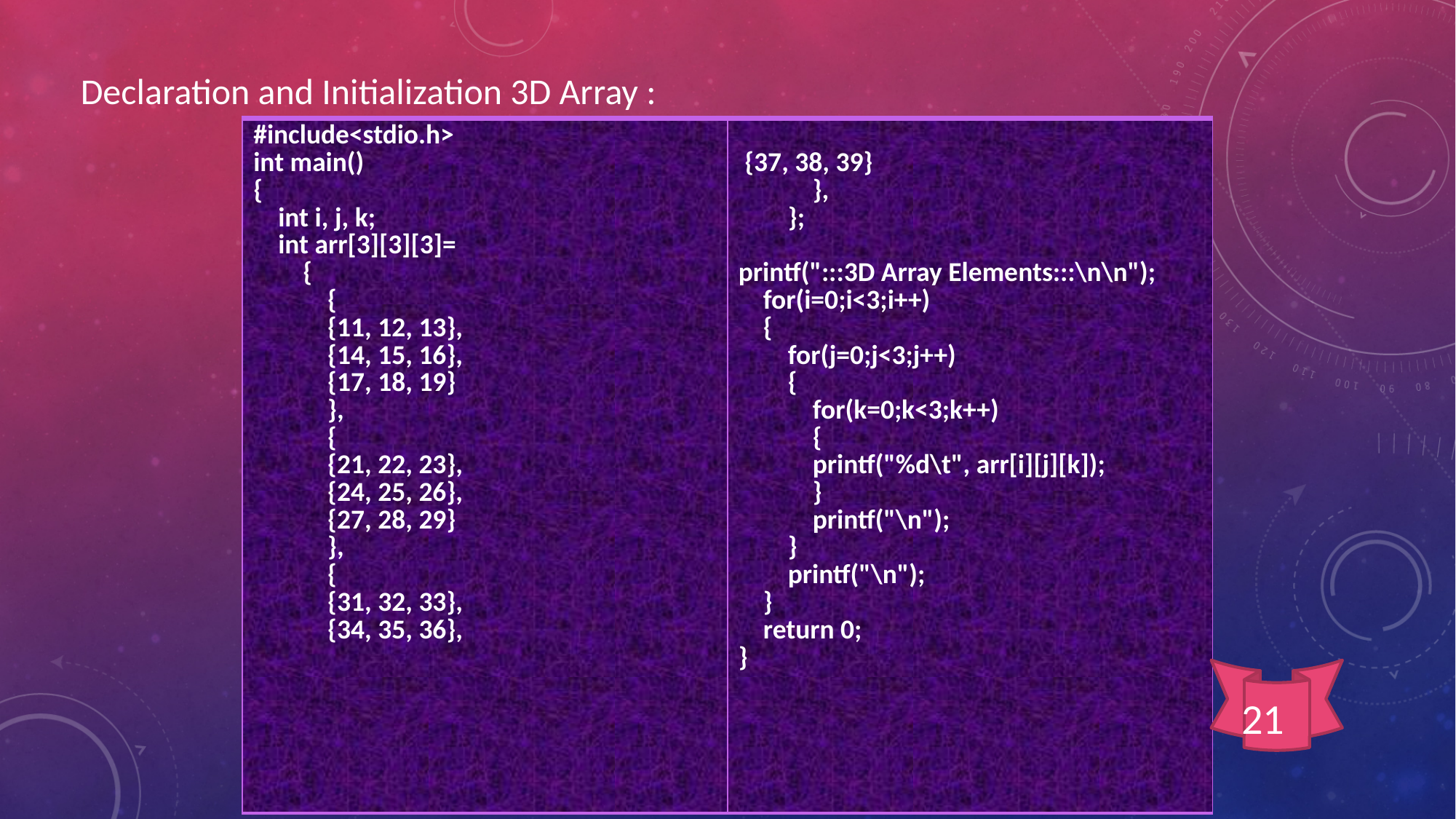

Declaration and Initialization 3D Array :
| #include<stdio.h> int main() { int i, j, k; int arr[3][3][3]= { { {11, 12, 13}, {14, 15, 16}, {17, 18, 19} }, { {21, 22, 23}, {24, 25, 26}, {27, 28, 29} }, { {31, 32, 33}, {34, 35, 36}, | {37, 38, 39} }, }; printf(":::3D Array Elements:::\n\n"); for(i=0;i<3;i++) { for(j=0;j<3;j++) { for(k=0;k<3;k++) { printf("%d\t", arr[i][j][k]); } printf("\n"); } printf("\n"); } return 0; } |
| --- | --- |

21
21